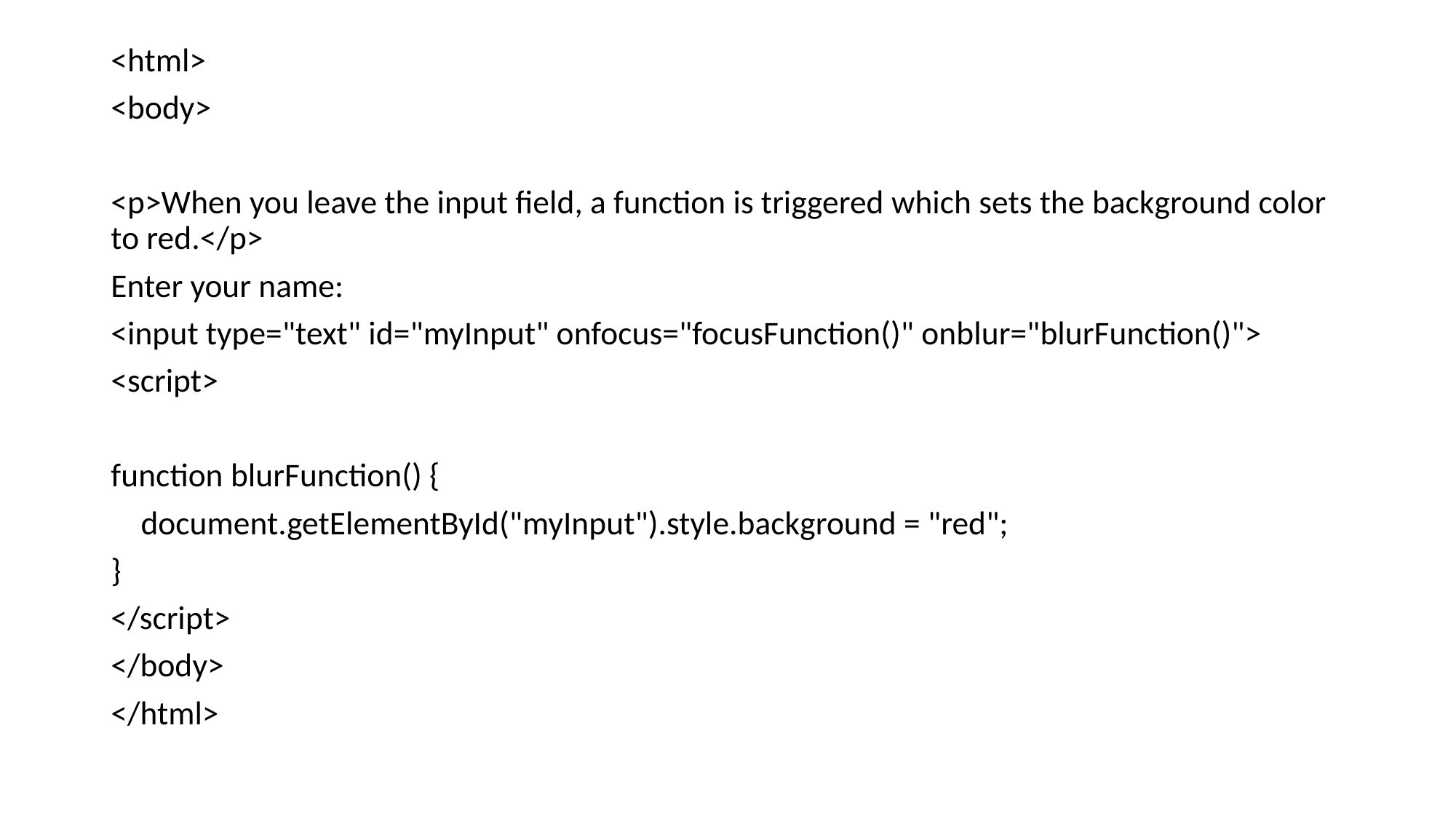

<html>
<body>

<p>When you leave the input field, a function is triggered which sets the background color to red.</p>
Enter your name:
<input type="text" id="myInput" onfocus="focusFunction()" onblur="blurFunction()">
<script>

function blurFunction() {
    document.getElementById("myInput").style.background = "red";
}
</script>
</body>
</html>